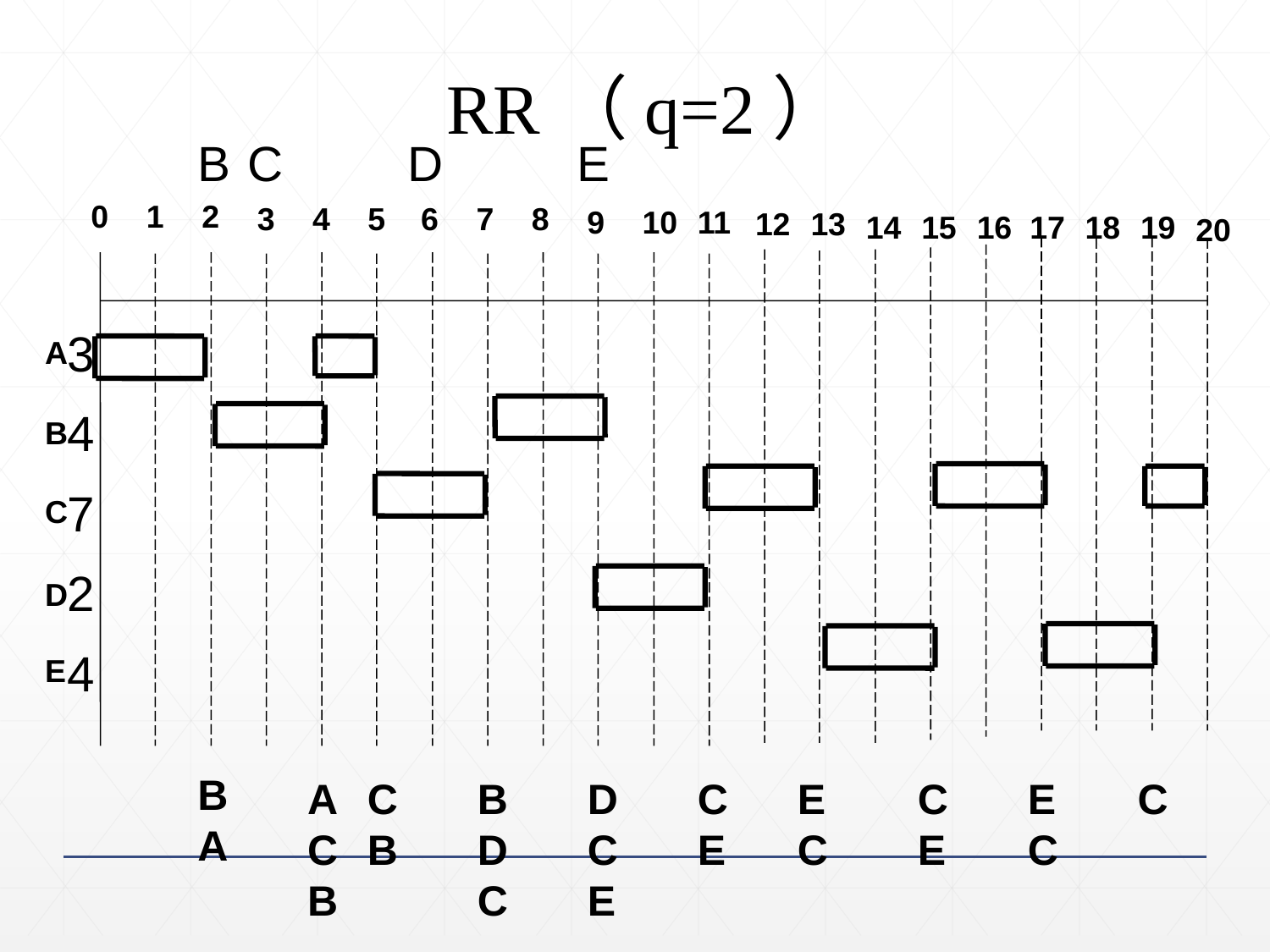

RR（q=2）
B
C
D
E

0
1
2
3
4
5
6
7
8
9
10
11
12
13
14
15
16
17
18
19
20

A
B
C
D
E
3

4

7
2

4
B
A
A
C
B
C
B
BD
C
D
CE
CE
EC
CE
EC
C